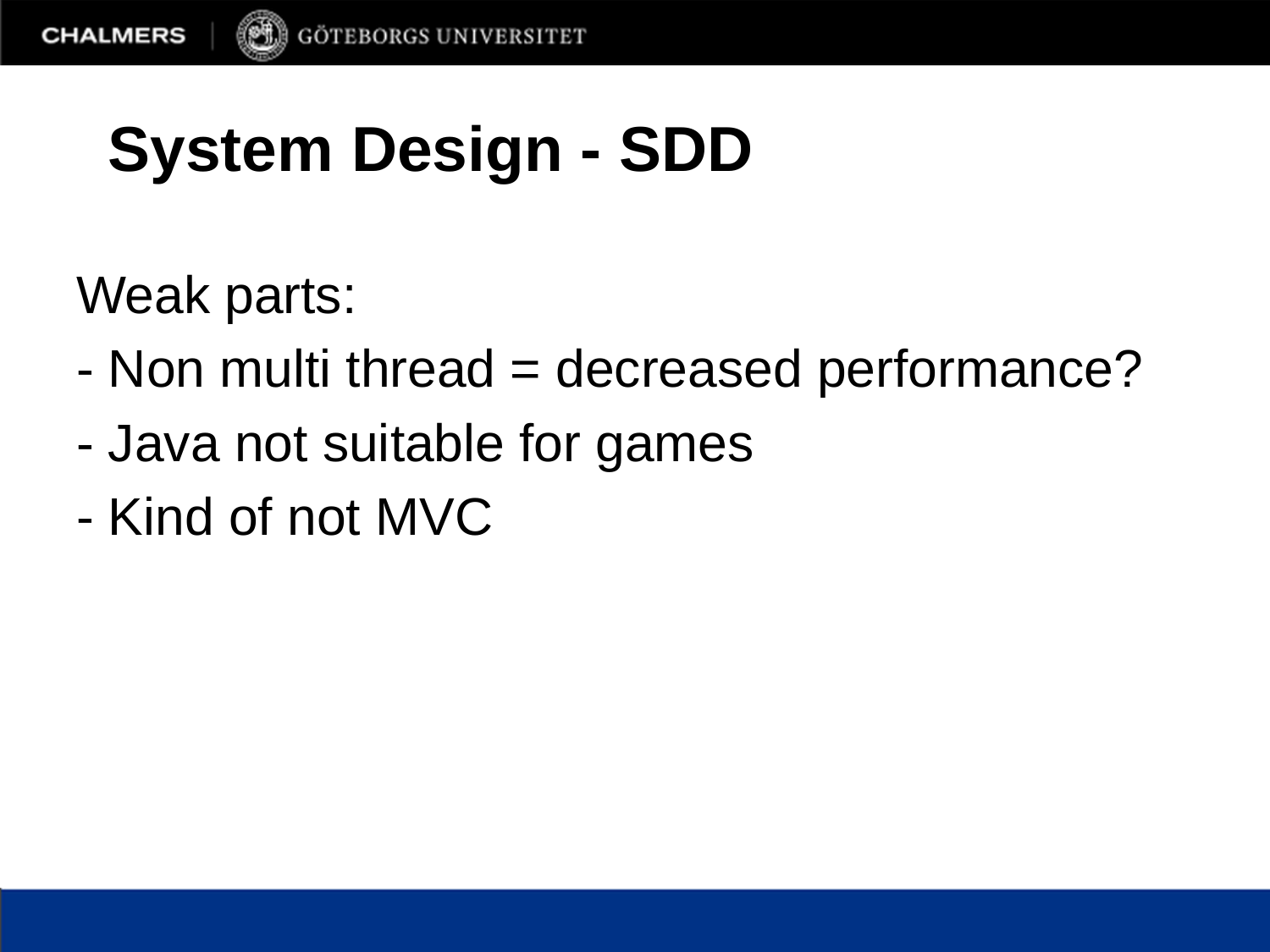

# System Design - SDD
Weak parts:
- Non multi thread = decreased performance?
- Java not suitable for games
- Kind of not MVC